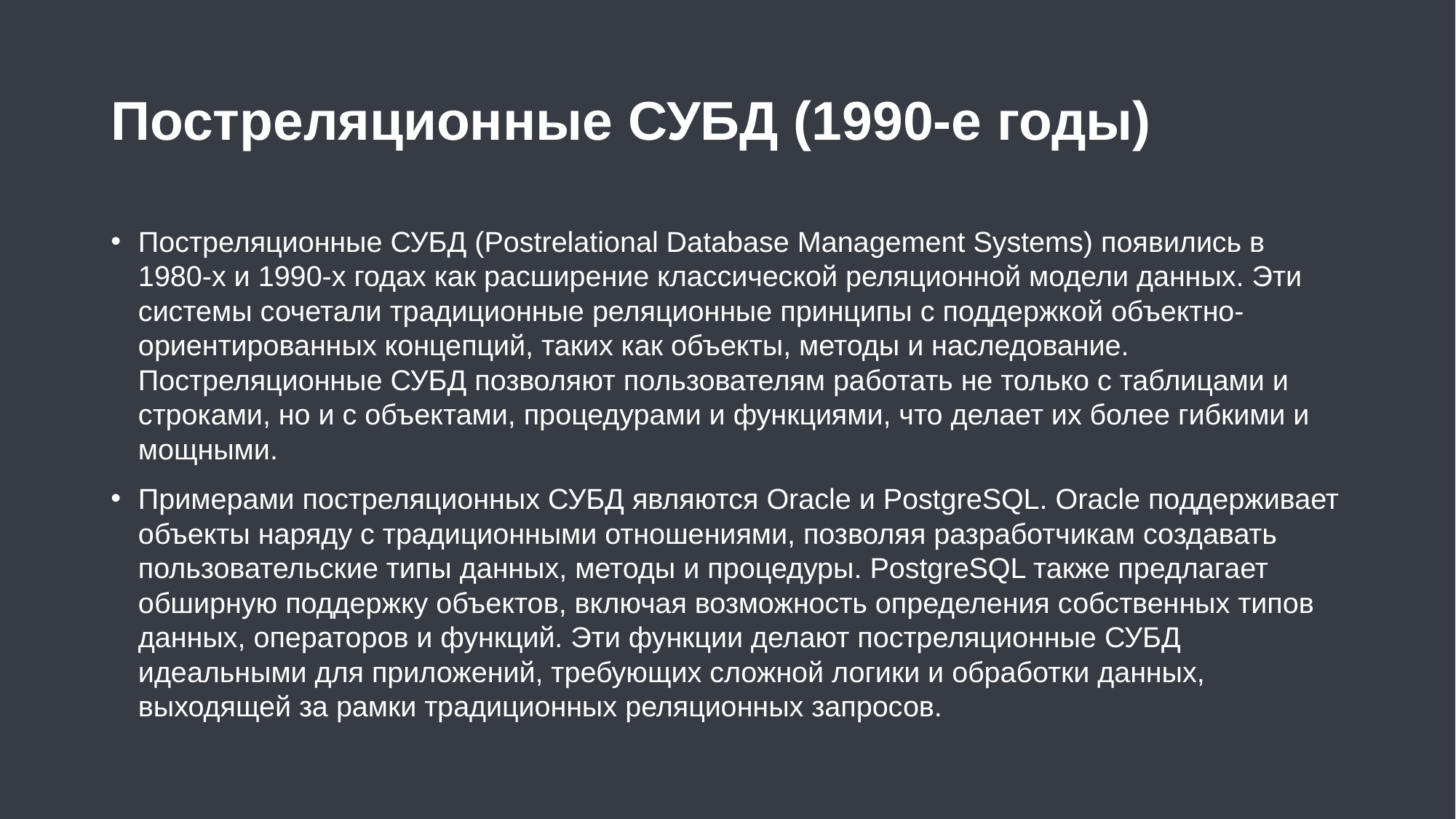

Постреляционные СУБД (1990-е годы)
Постреляционные СУБД (Postrelational Database Management Systems) появились в 1980-х и 1990-х годах как расширение классической реляционной модели данных. Эти системы сочетали традиционные реляционные принципы с поддержкой объектно-ориентированных концепций, таких как объекты, методы и наследование. Постреляционные СУБД позволяют пользователям работать не только с таблицами и строками, но и с объектами, процедурами и функциями, что делает их более гибкими и мощными.
Примерами постреляционных СУБД являются Oracle и PostgreSQL. Oracle поддерживает объекты наряду с традиционными отношениями, позволяя разработчикам создавать пользовательские типы данных, методы и процедуры. PostgreSQL также предлагает обширную поддержку объектов, включая возможность определения собственных типов данных, операторов и функций. Эти функции делают постреляционные СУБД идеальными для приложений, требующих сложной логики и обработки данных, выходящей за рамки традиционных реляционных запросов.